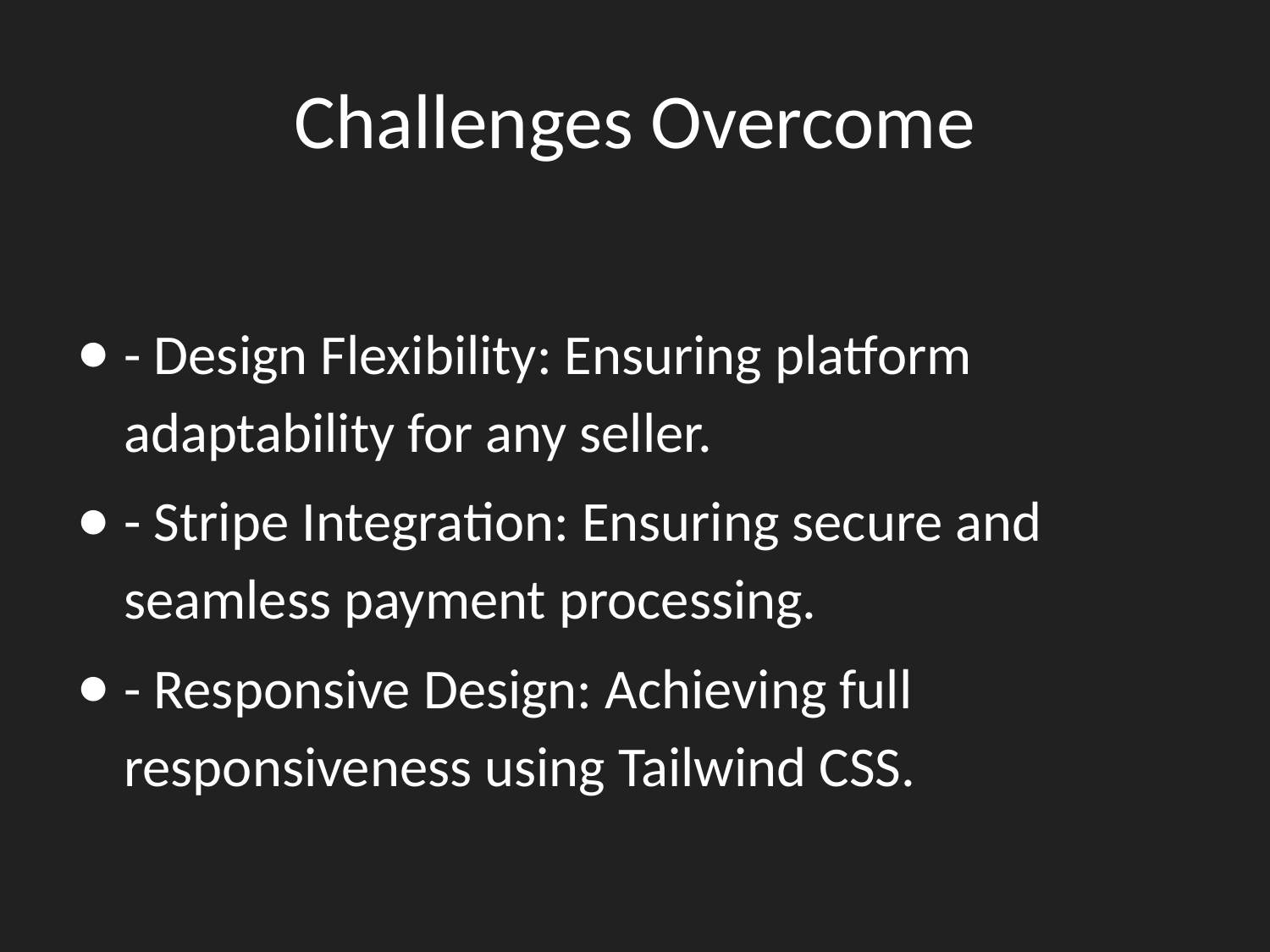

# Challenges Overcome

- Design Flexibility: Ensuring platform adaptability for any seller.
- Stripe Integration: Ensuring secure and seamless payment processing.
- Responsive Design: Achieving full responsiveness using Tailwind CSS.